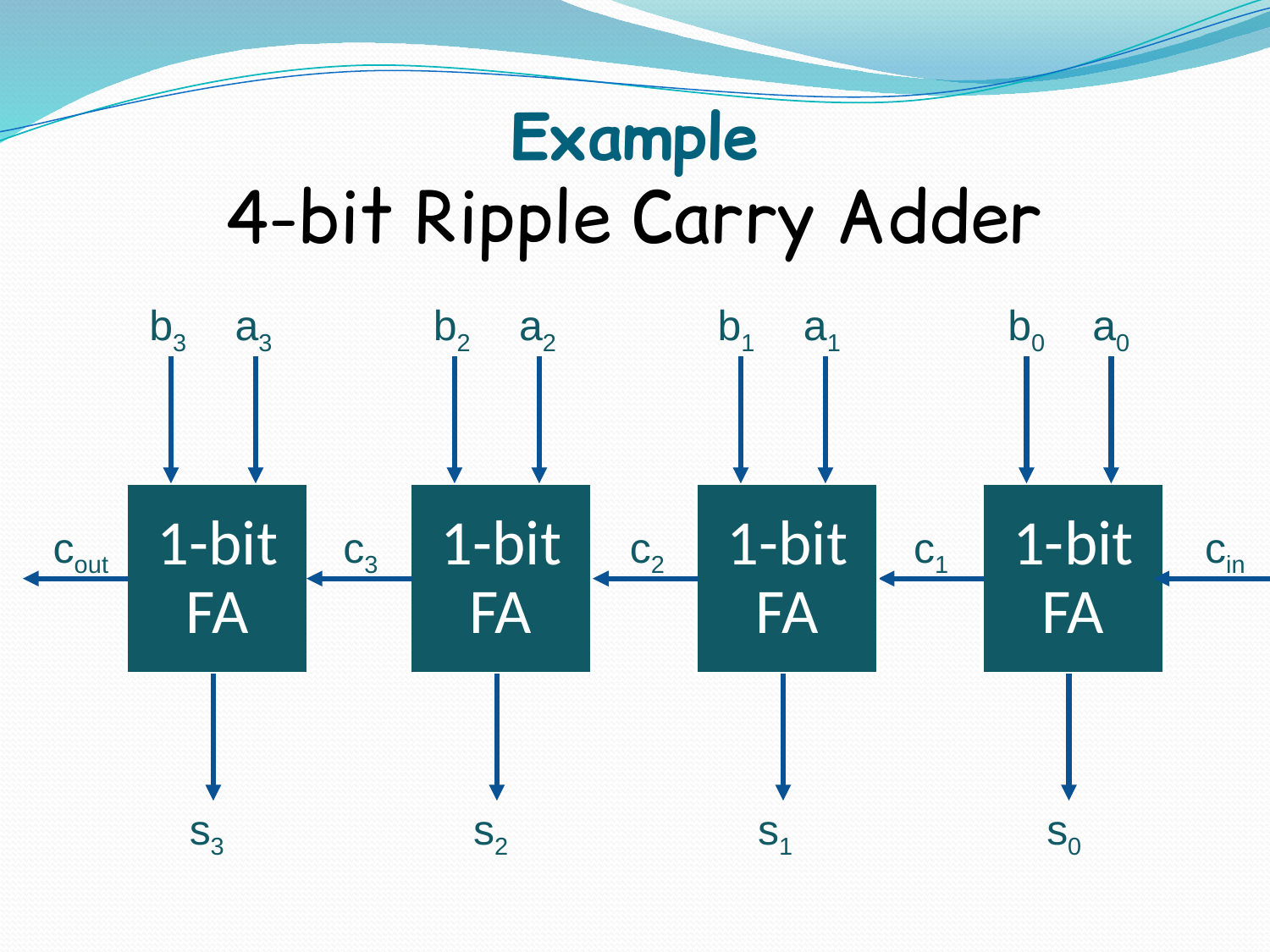

# Example 4-bit Ripple Carry Adder
1-bit FA
1-bit FA
1-bit FA
1-bit FA
b3
a3
b2
a2
b1
a1
b0
a0
cin
cout
c3
c2
c1
s3
s2
s1
s0